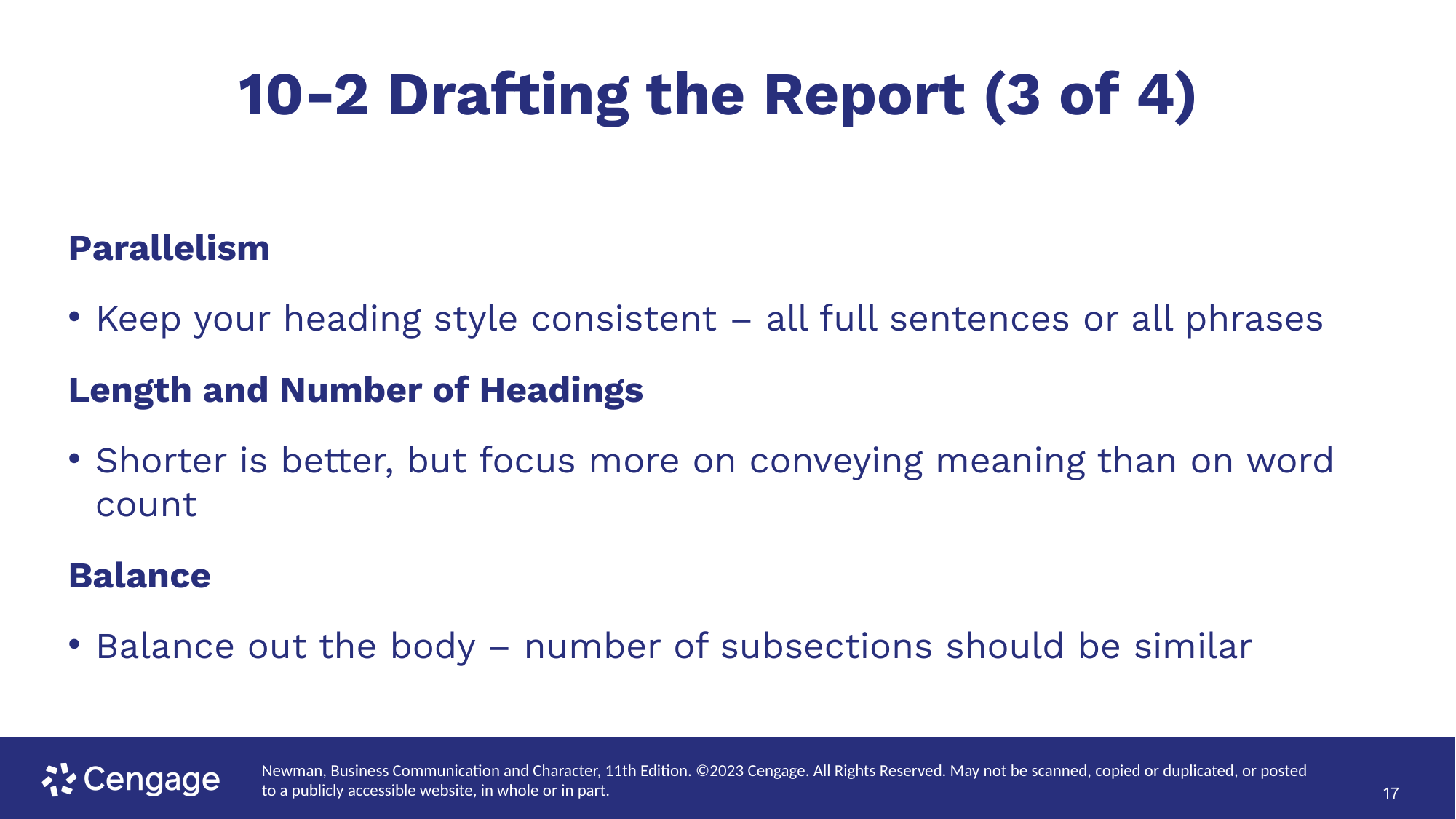

# 10-2 Drafting the Report (3 of 4)
Parallelism
Keep your heading style consistent – all full sentences or all phrases
Length and Number of Headings
Shorter is better, but focus more on conveying meaning than on word count
Balance
Balance out the body – number of subsections should be similar